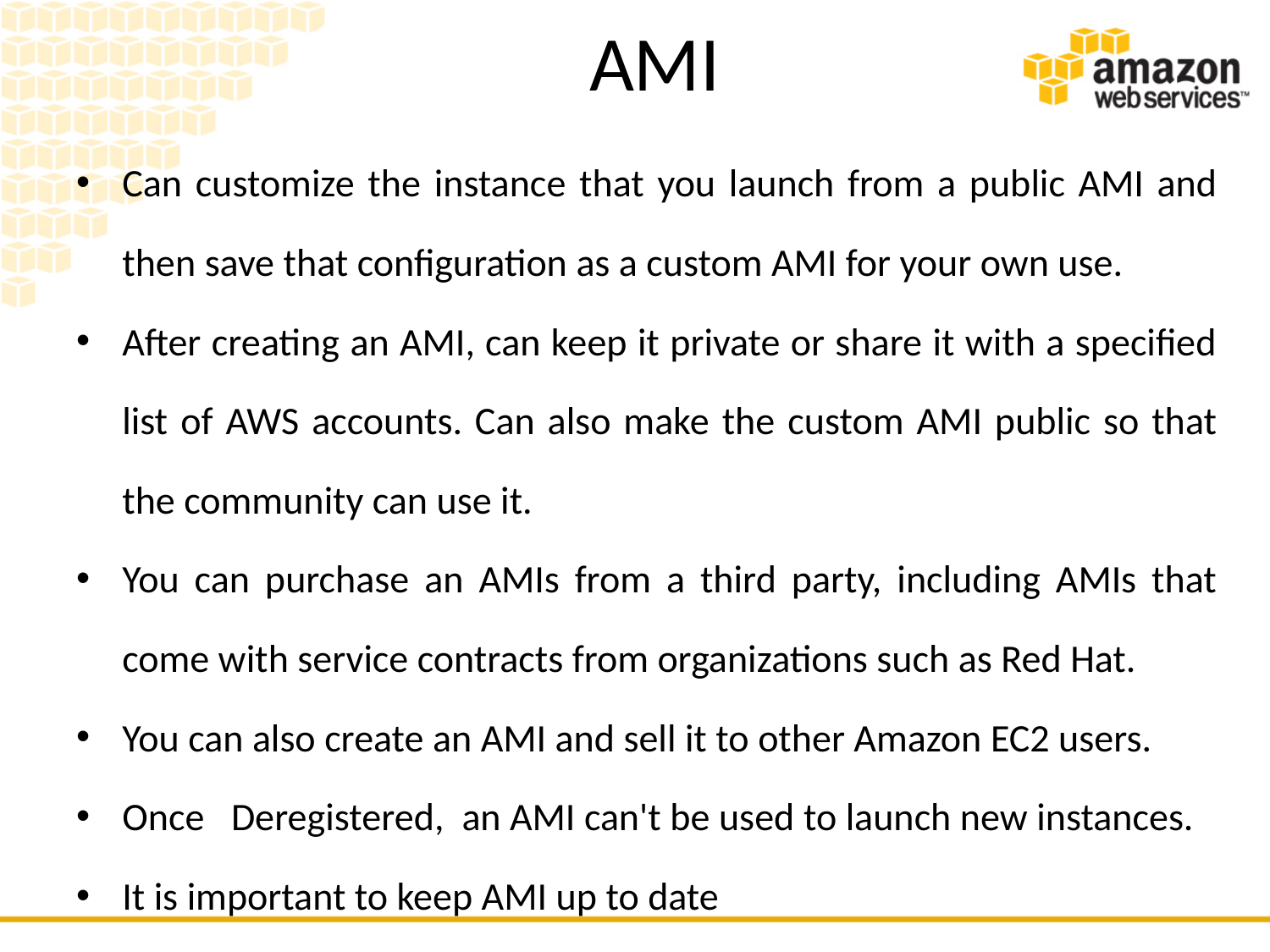

AMI
Can customize the instance that you launch from a public AMI and then save that configuration as a custom AMI for your own use.
After creating an AMI, can keep it private or share it with a specified list of AWS accounts. Can also make the custom AMI public so that the community can use it.
You can purchase an AMIs from a third party, including AMIs that come with service contracts from organizations such as Red Hat.
You can also create an AMI and sell it to other Amazon EC2 users.
Once   Deregistered,  an AMI can't be used to launch new instances.
It is important to keep AMI up to date